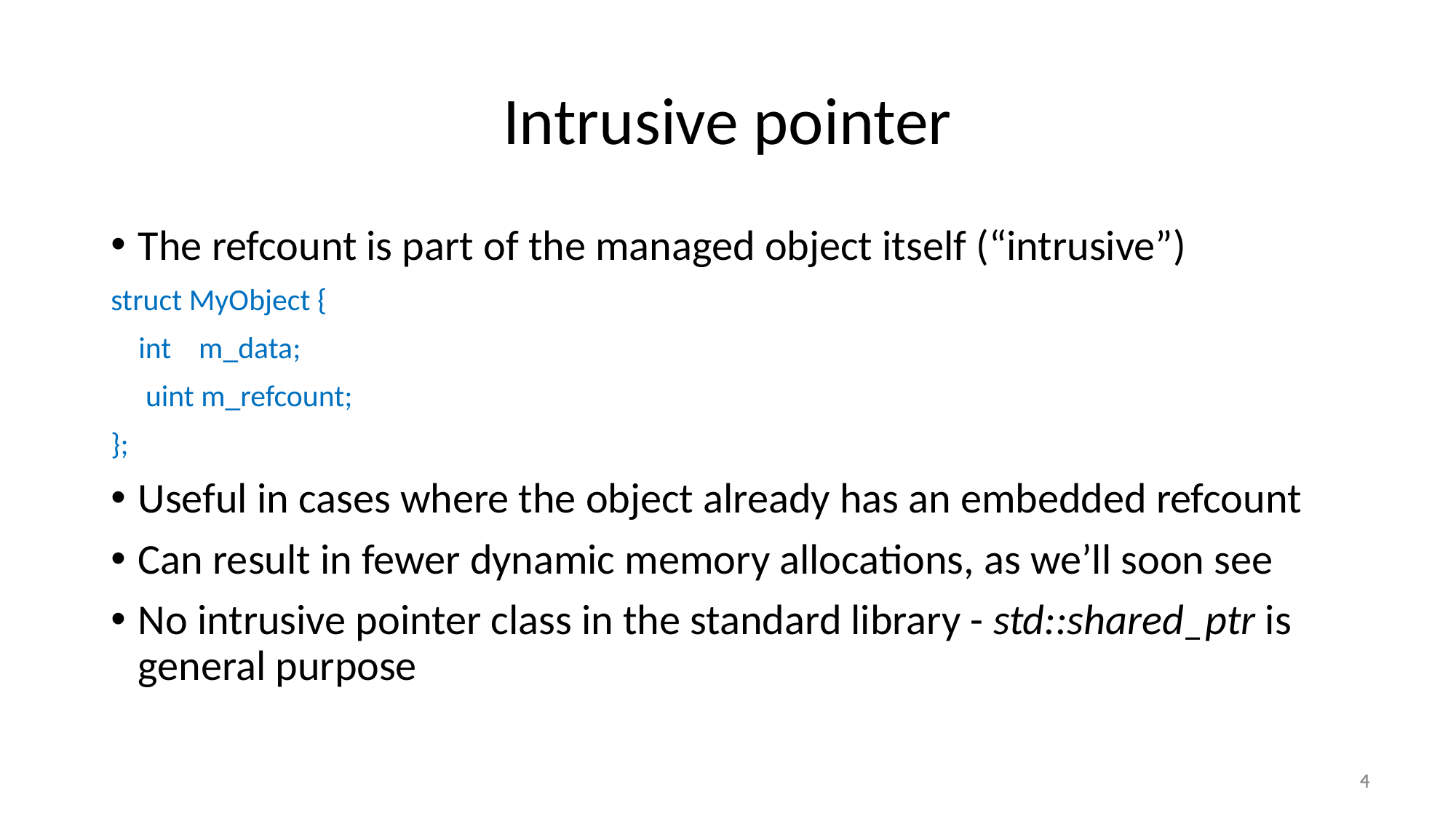

# Intrusive pointer
The refcount is part of the managed object itself (“intrusive”)
struct MyObject {
    int    m_data;
     uint m_refcount;
};
Useful in cases where the object already has an embedded refcount
Can result in fewer dynamic memory allocations, as we’ll soon see
No intrusive pointer class in the standard library - std::shared_ptr is general purpose
4